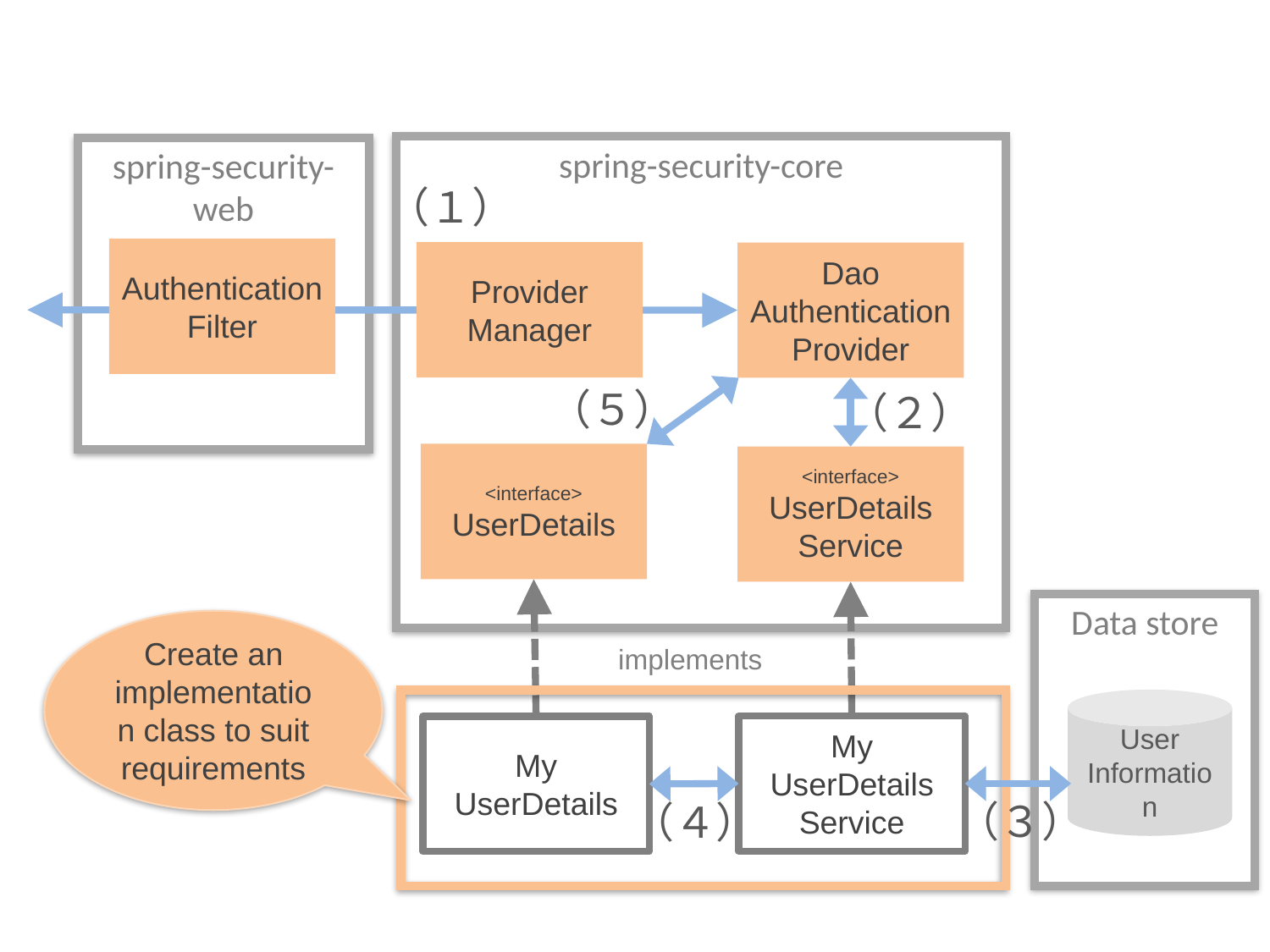

spring-security-core
spring-security-web
（１）
Authentication
Filter
Provider
Manager
Dao
Authentication
Provider
（５）
（２）
<interface> UserDetails
<interface> UserDetails
Service
Data store
Create an implementation class to suit requirements
implements
User Information

My
UserDetails
Service
My
UserDetails
（３）
（４）